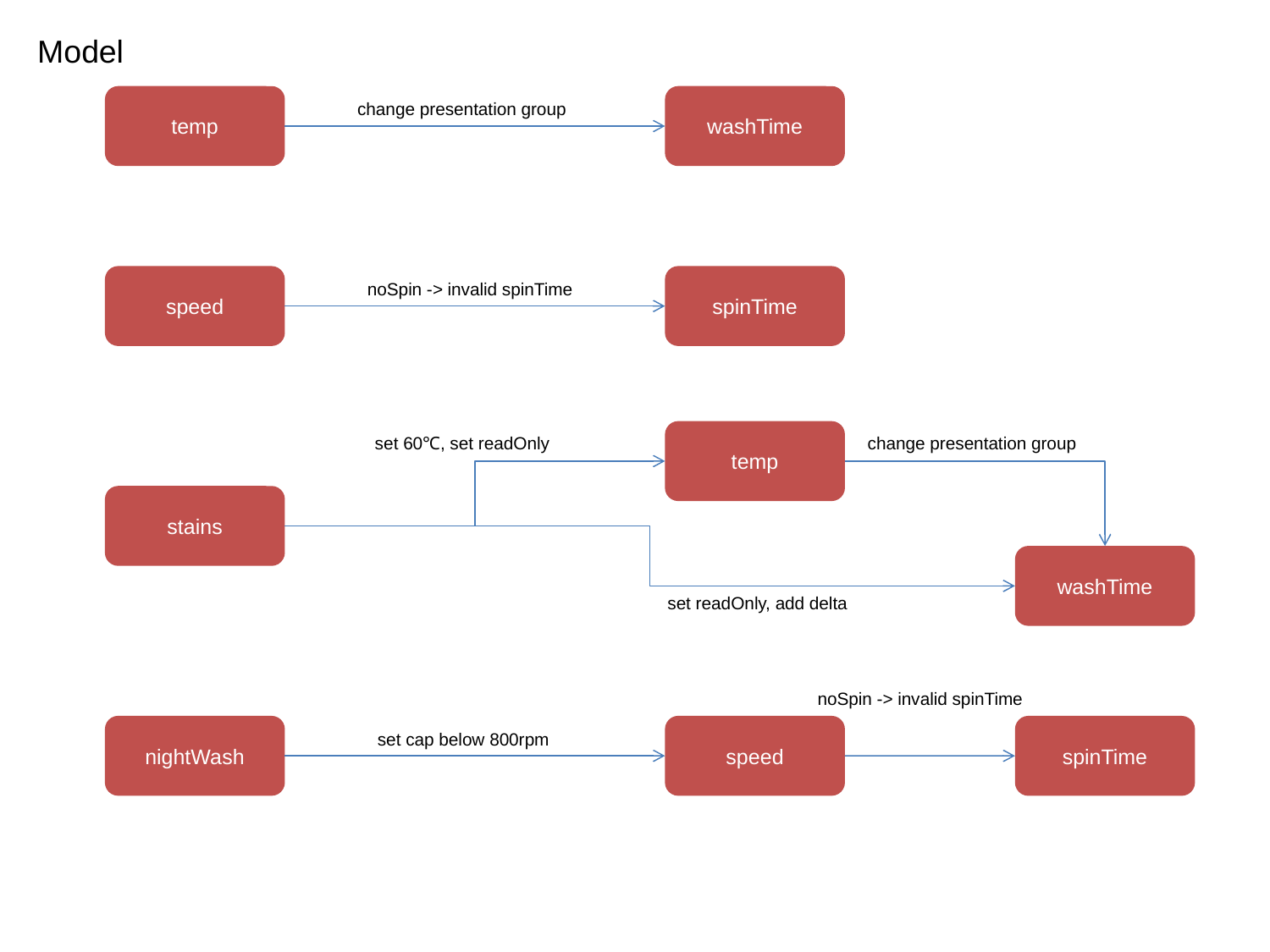

Model
temp
washTime
change presentation group
speed
spinTime
noSpin -> invalid spinTime
temp
set 60℃, set readOnly
change presentation group
stains
washTime
set readOnly, add delta
noSpin -> invalid spinTime
nightWash
speed
spinTime
set cap below 800rpm